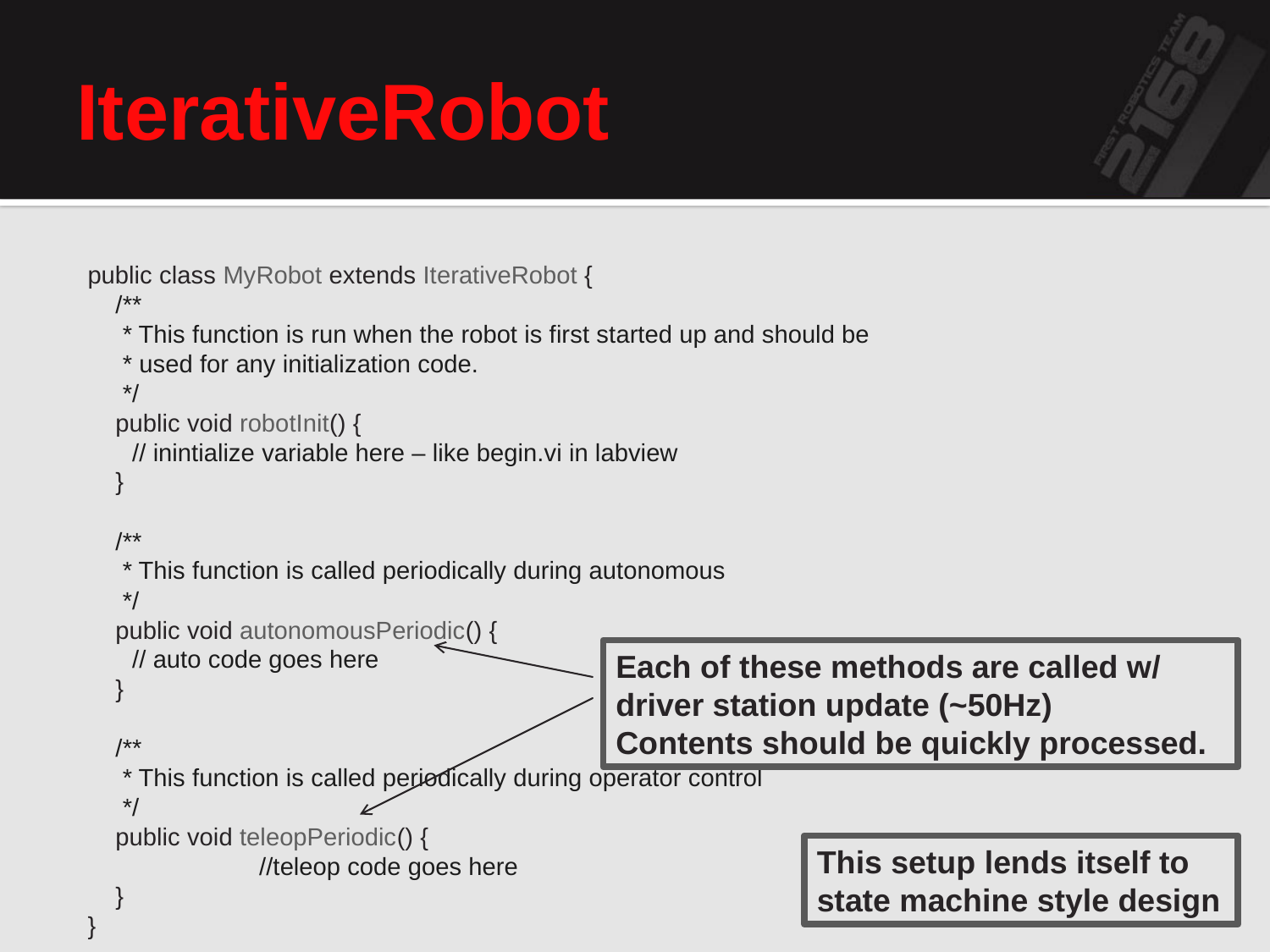

# IterativeRobot
public class MyRobot extends IterativeRobot {
    /**
     * This function is run when the robot is first started up and should be
     * used for any initialization code.
     */
    public void robotInit() {
	// inintialize variable here – like begin.vi in labview
    }

    /**
     * This function is called periodically during autonomous
     */
    public void autonomousPeriodic() {
	// auto code goes here
    }

    /**
     * This function is called periodically during operator control
     */
    public void teleopPeriodic() {
        	//teleop code goes here
    }
}
Each of these methods are called w/ driver station update (~50Hz)
Contents should be quickly processed.
This setup lends itself to state machine style design